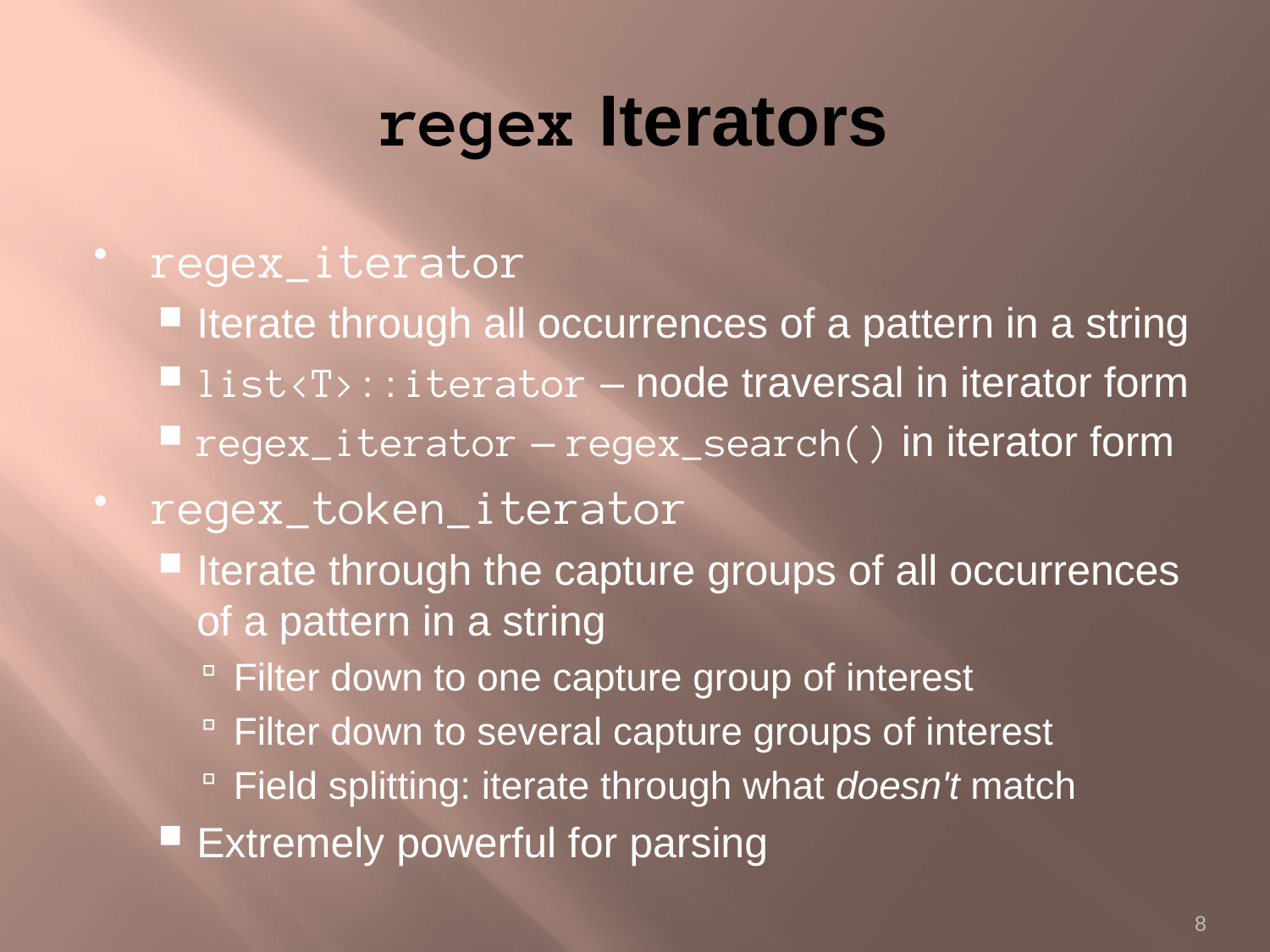

# regex Iterators
regex_iterator
Iterate through all occurrences of a pattern in a string
list<T>::iterator – node traversal in iterator form
regex_iterator – regex_search() in iterator form
regex_token_iterator
Iterate through the capture groups of all occurrences of a pattern in a string
Filter down to one capture group of interest
Filter down to several capture groups of interest
Field splitting: iterate through what doesn't match
Extremely powerful for parsing
8